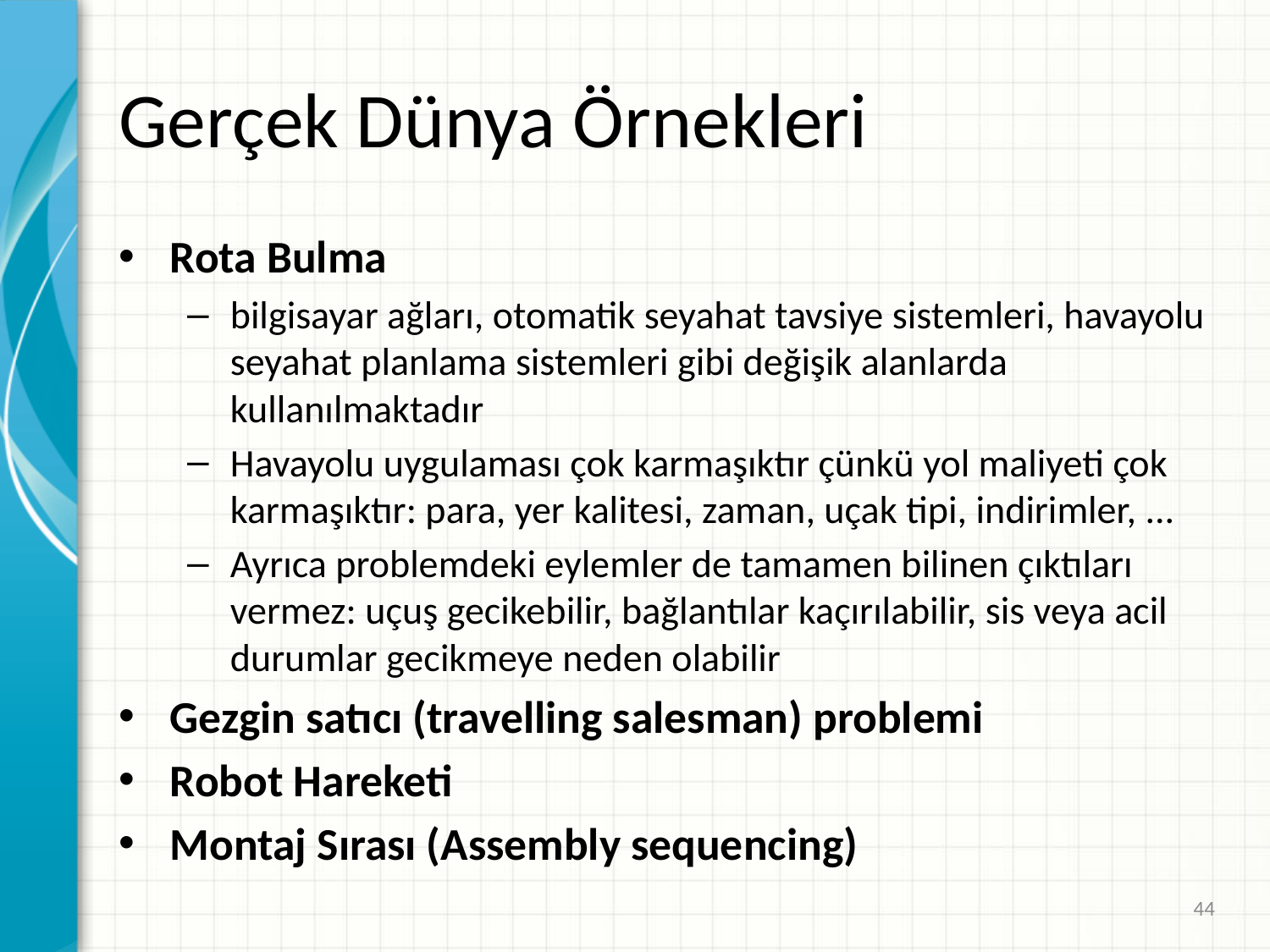

# Gerçek Dünya Örnekleri
Rota Bulma
bilgisayar ağları, otomatik seyahat tavsiye sistemleri, havayolu seyahat planlama sistemleri gibi değişik alanlarda kullanılmaktadır
Havayolu uygulaması çok karmaşıktır çünkü yol maliyeti çok karmaşıktır: para, yer kalitesi, zaman, uçak tipi, indirimler, ...
Ayrıca problemdeki eylemler de tamamen bilinen çıktıları vermez: uçuş gecikebilir, bağlantılar kaçırılabilir, sis veya acil durumlar gecikmeye neden olabilir
Gezgin satıcı (travelling salesman) problemi
Robot Hareketi
Montaj Sırası (Assembly sequencing)
44